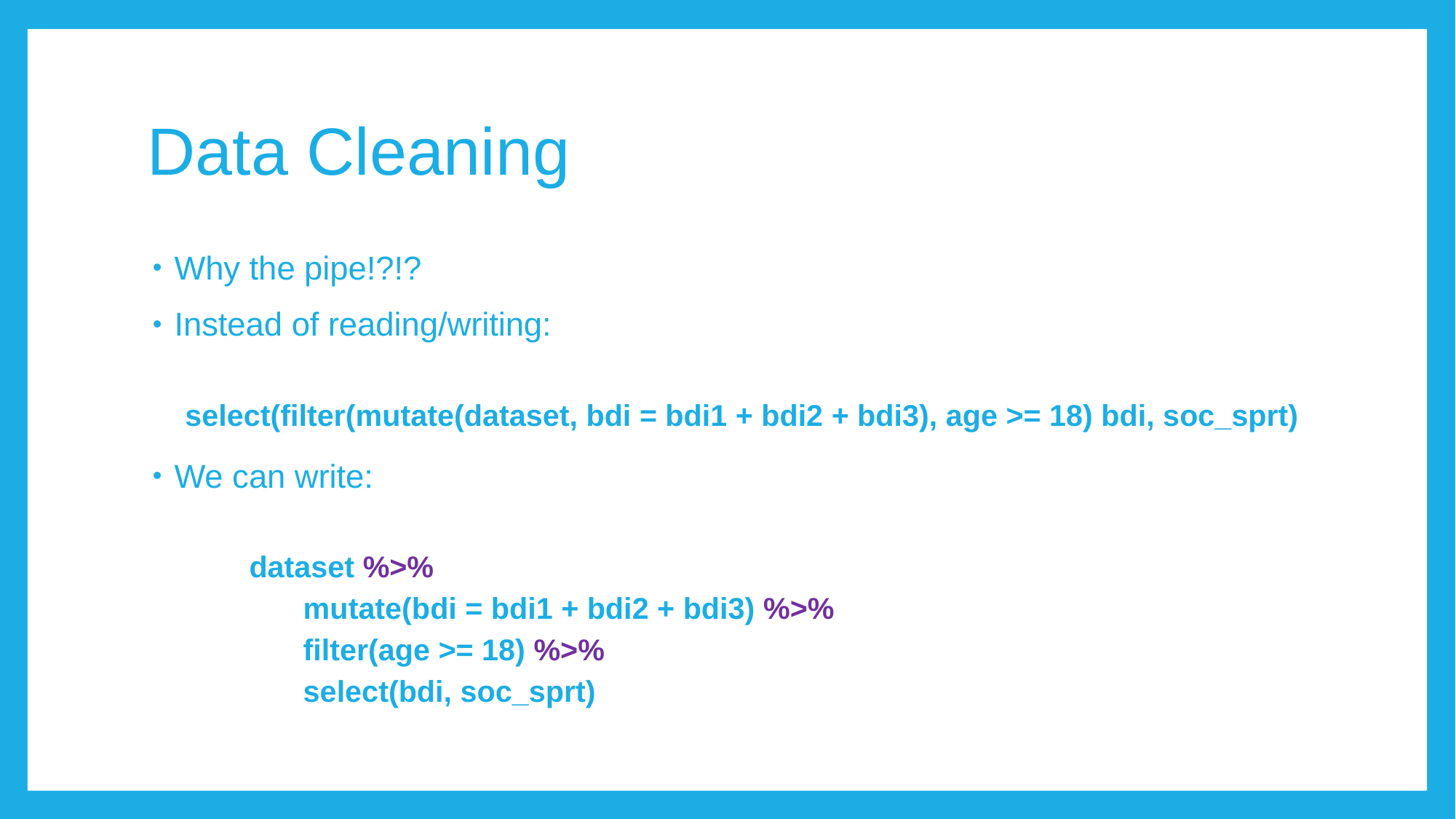

# Data Cleaning
Why the pipe!?!?
Instead of reading/writing:

select(filter(mutate(dataset, bdi = bdi1 + bdi2 + bdi3), age >= 18) bdi, soc_sprt)
We can write:

dataset %>%
	mutate(bdi = bdi1 + bdi2 + bdi3) %>%
	filter(age >= 18) %>%
	select(bdi, soc_sprt)